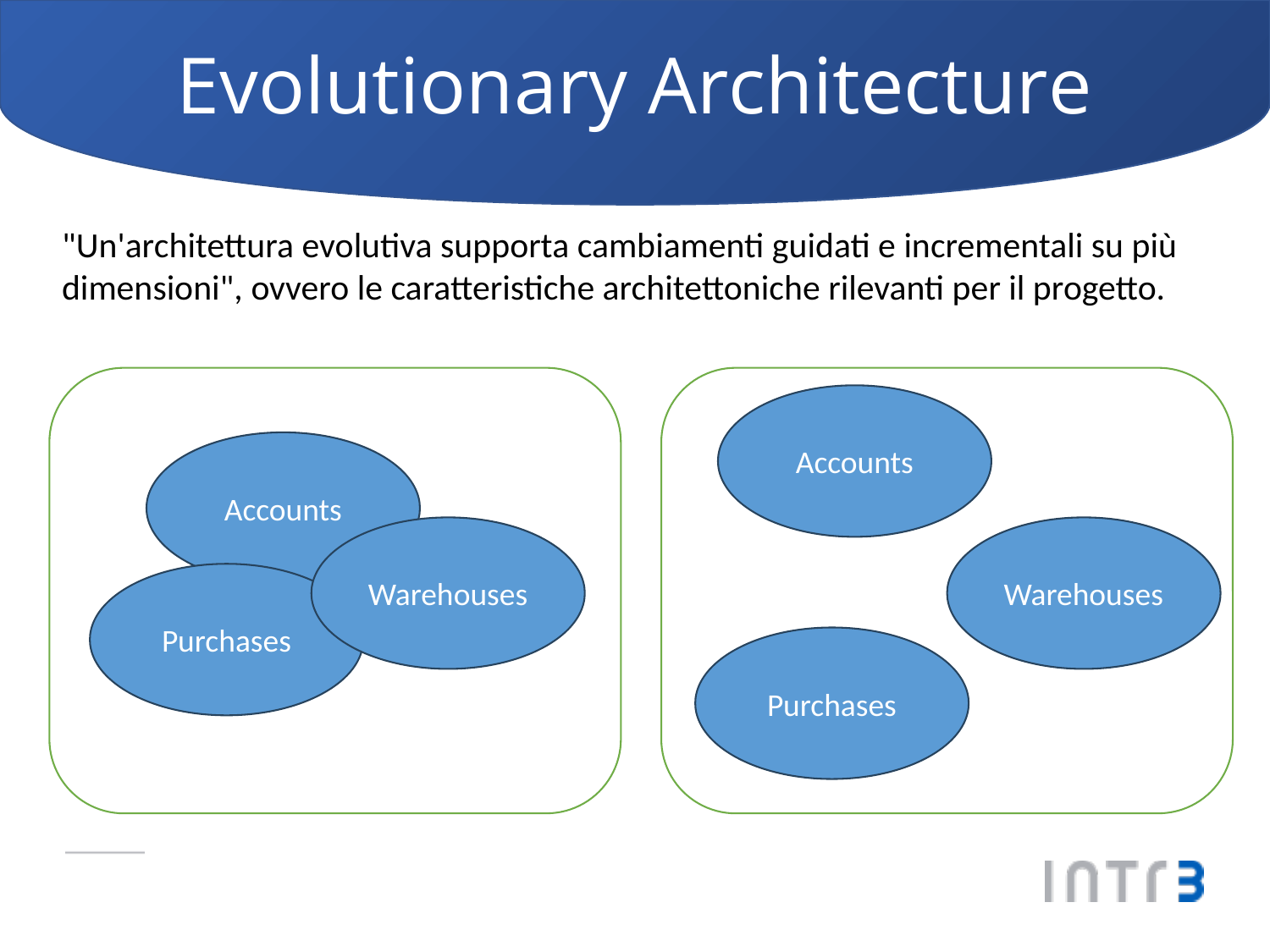

Evolutionary Architecture
"Un'architettura evolutiva supporta cambiamenti guidati e incrementali su più dimensioni", ovvero le caratteristiche architettoniche rilevanti per il progetto.

Accounts
Accounts
Warehouses
Warehouses
Purchases
Purchases